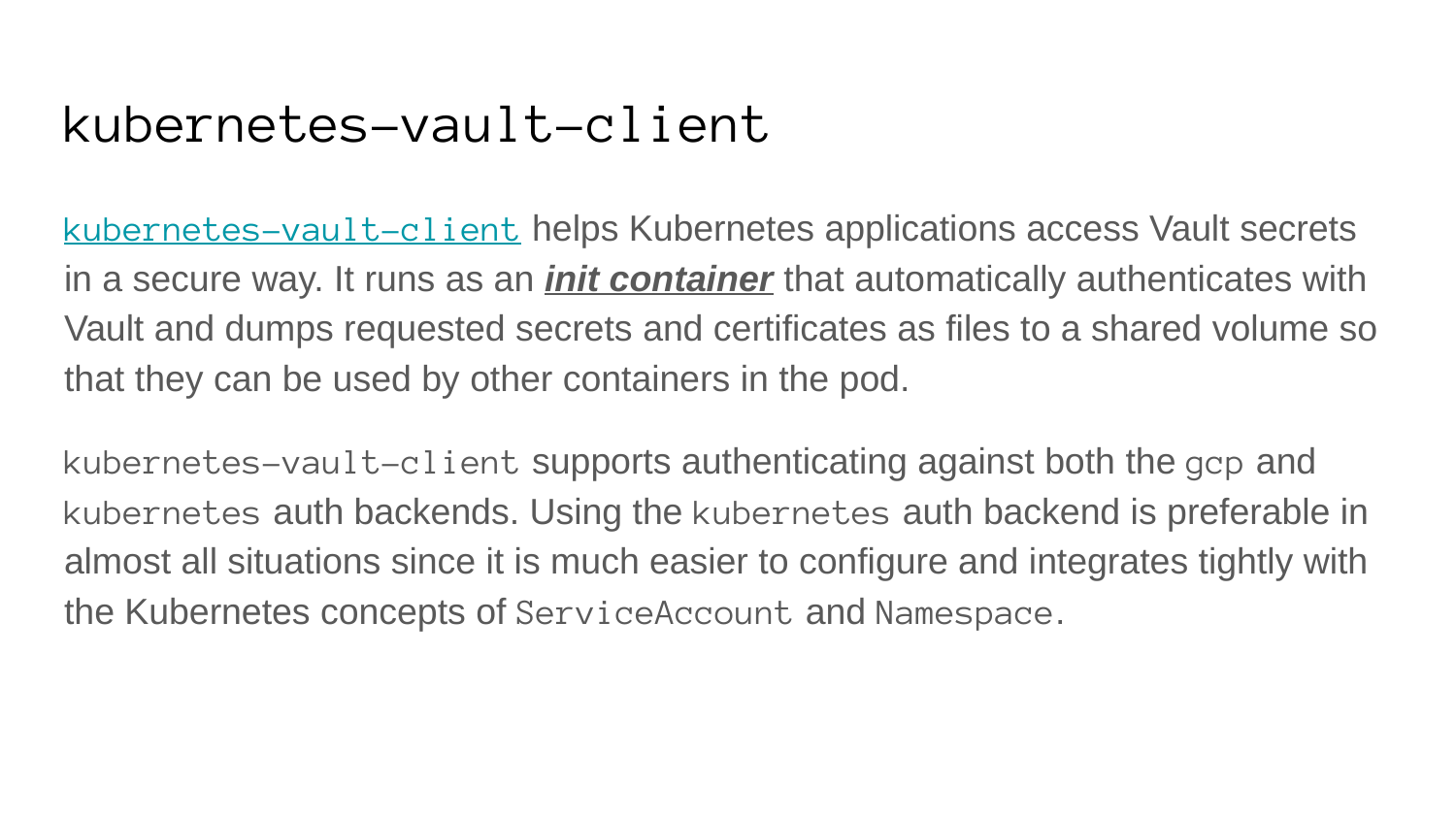

# kubernetes-vault-client
kubernetes-vault-client helps Kubernetes applications access Vault secrets in a secure way. It runs as an init container that automatically authenticates with Vault and dumps requested secrets and certificates as files to a shared volume so that they can be used by other containers in the pod.
kubernetes-vault-client supports authenticating against both the gcp and kubernetes auth backends. Using the kubernetes auth backend is preferable in almost all situations since it is much easier to configure and integrates tightly with the Kubernetes concepts of ServiceAccount and Namespace.